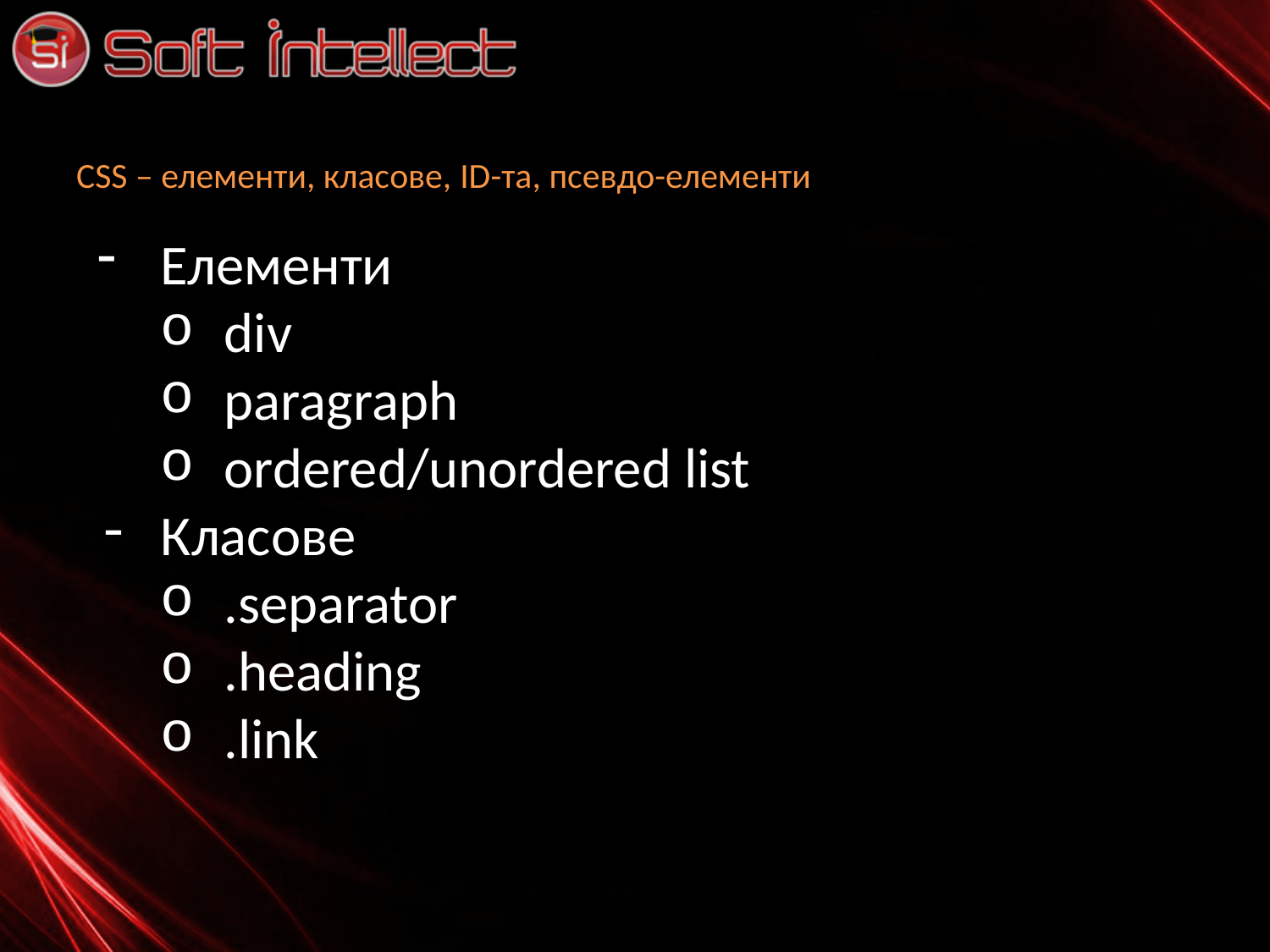

# CSS – елементи, класове, ID-та, псевдо-елементи
Елементи
div
paragraph
ordered/unordered list
Класове
.separator
.heading
.link